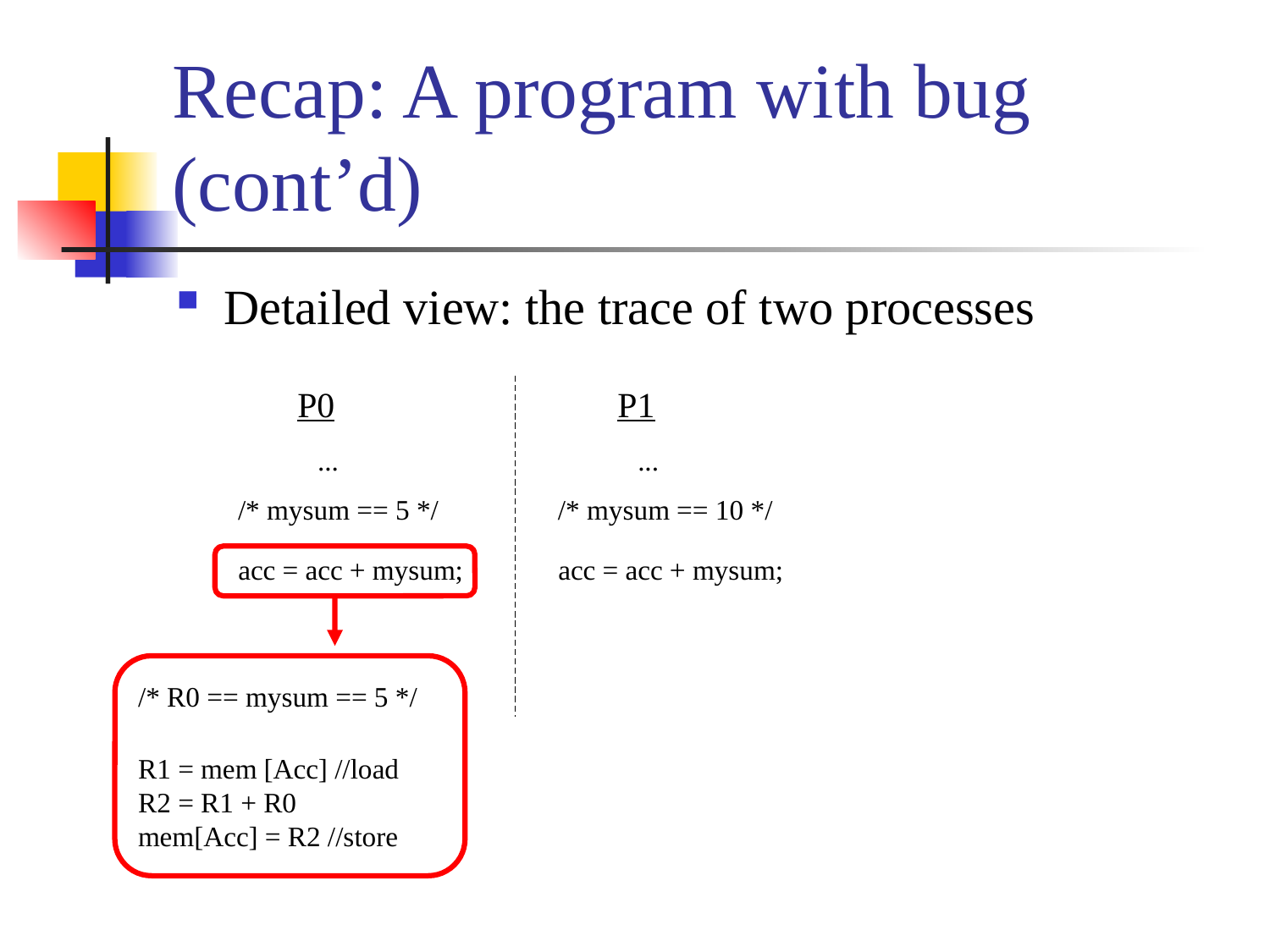

Recap: A program with bug (cont’d)
Detailed view: the trace of two processes
P0
...
/* mysum == 5 */
acc = acc + mysum;

P1
...
/* mysum == 10 */
acc = acc + mysum;

/* R0 == mysum == 5 */

R1 = mem [Acc] //load
R2 = R1 + R0
mem[Acc] = R2 //store